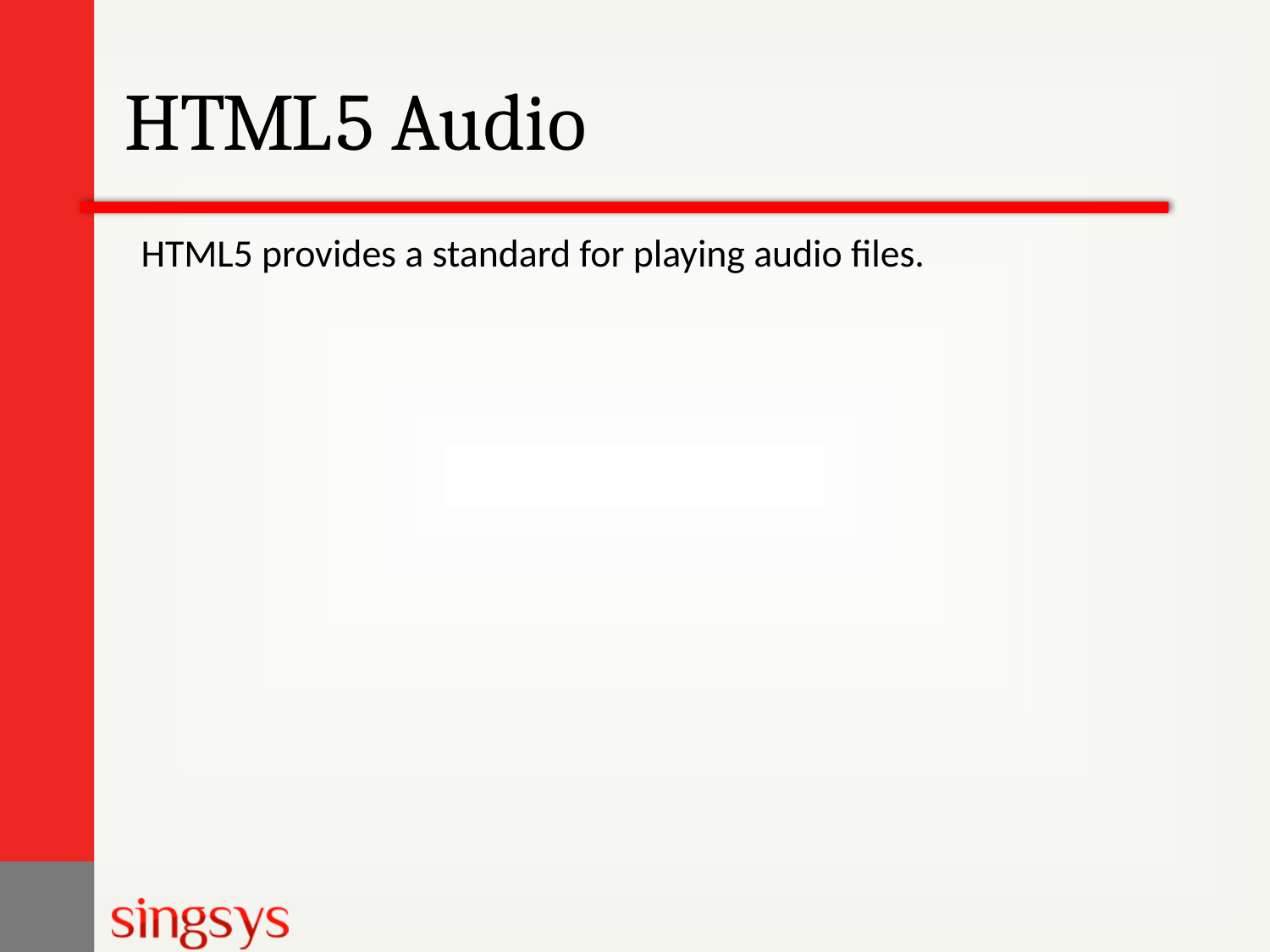

# HTML5 Audio
HTML5 provides a standard for playing audio files.